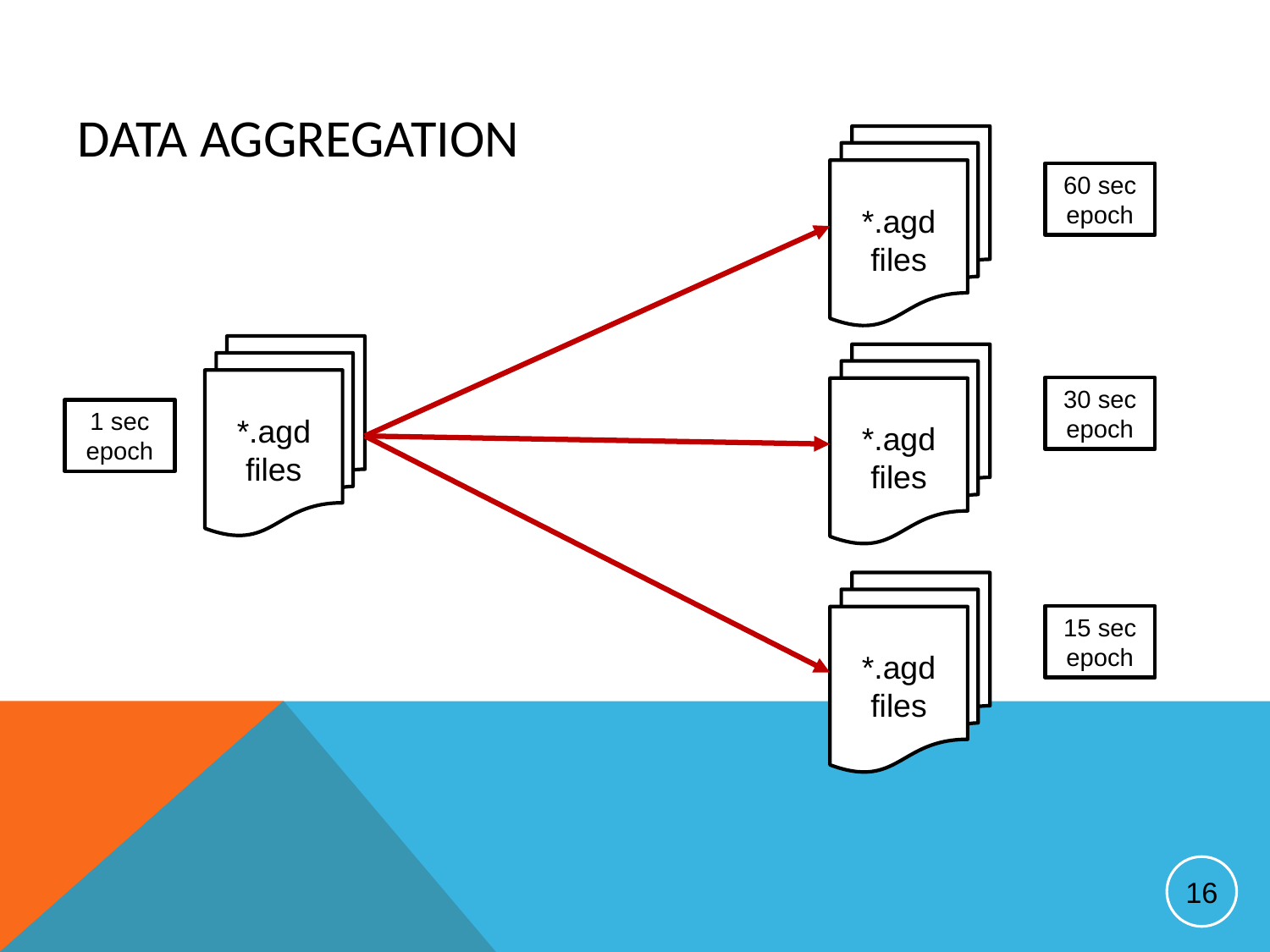

Data aggregation
*.agd
files
60 sec epoch
*.agd
files
*.agd
files
30 sec epoch
1 sec epoch
*.agd
files
15 sec epoch
16